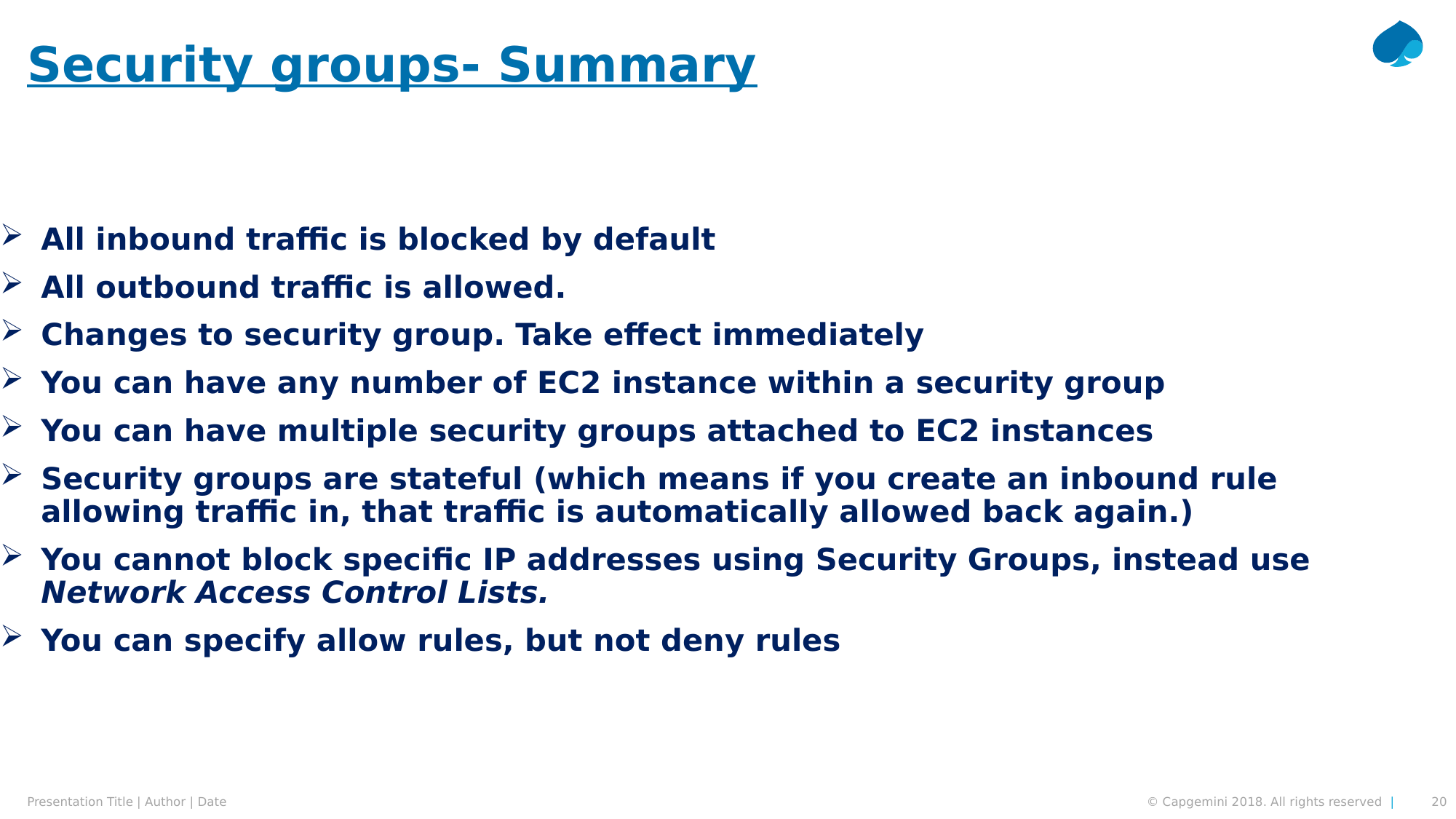

# Security groups- Summary

All inbound traffic is blocked by default
All outbound traffic is allowed.
Changes to security group. Take effect immediately
You can have any number of EC2 instance within a security group
You can have multiple security groups attached to EC2 instances
Security groups are stateful (which means if you create an inbound rule allowing traffic in, that traffic is automatically allowed back again.)
You cannot block specific IP addresses using Security Groups, instead use Network Access Control Lists.
You can specify allow rules, but not deny rules